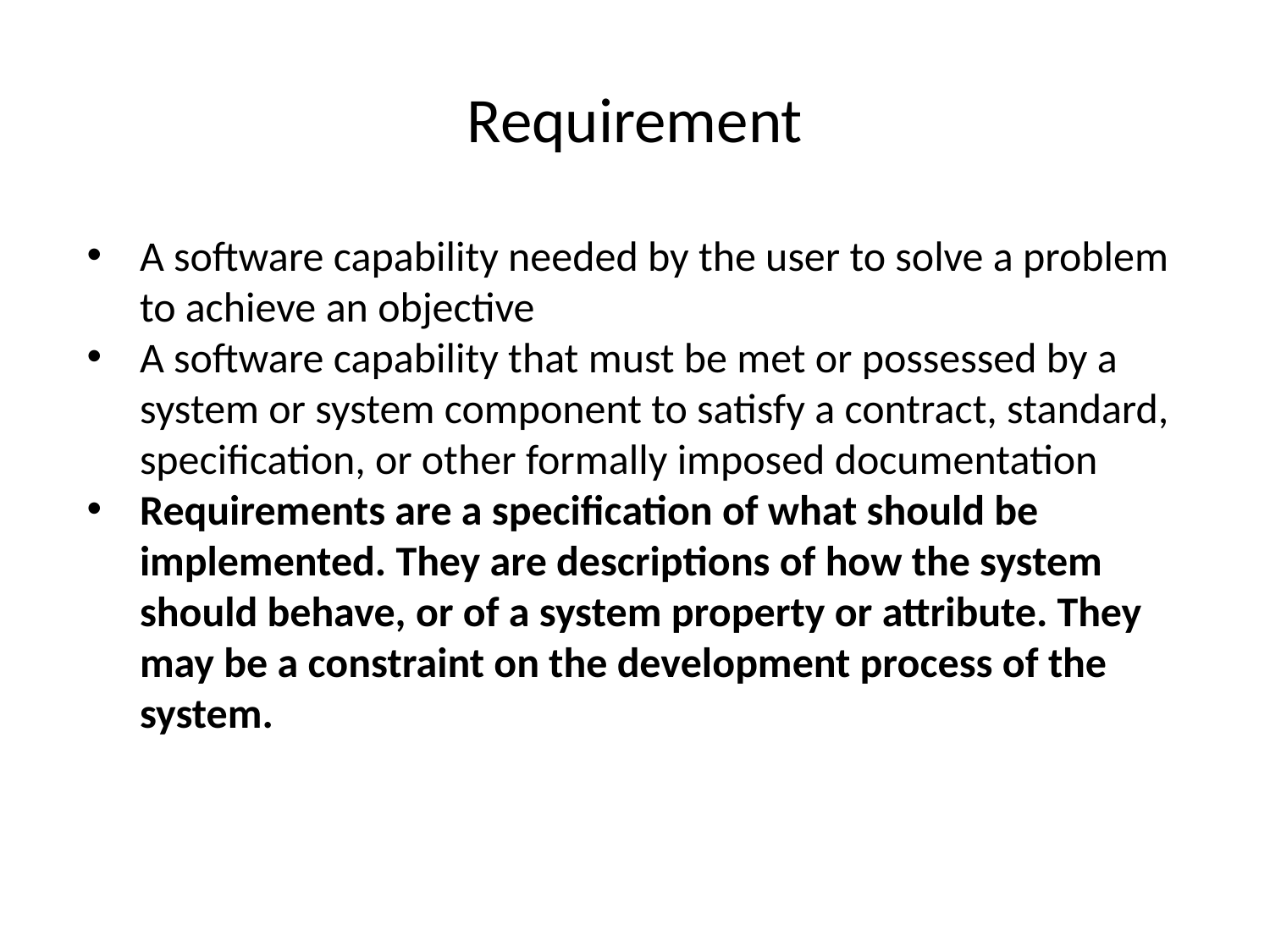

# Requirement
A software capability needed by the user to solve a problem to achieve an objective
A software capability that must be met or possessed by a system or system component to satisfy a contract, standard, specification, or other formally imposed documentation
Requirements are a specification of what should be implemented. They are descriptions of how the system should behave, or of a system property or attribute. They may be a constraint on the development process of the system.